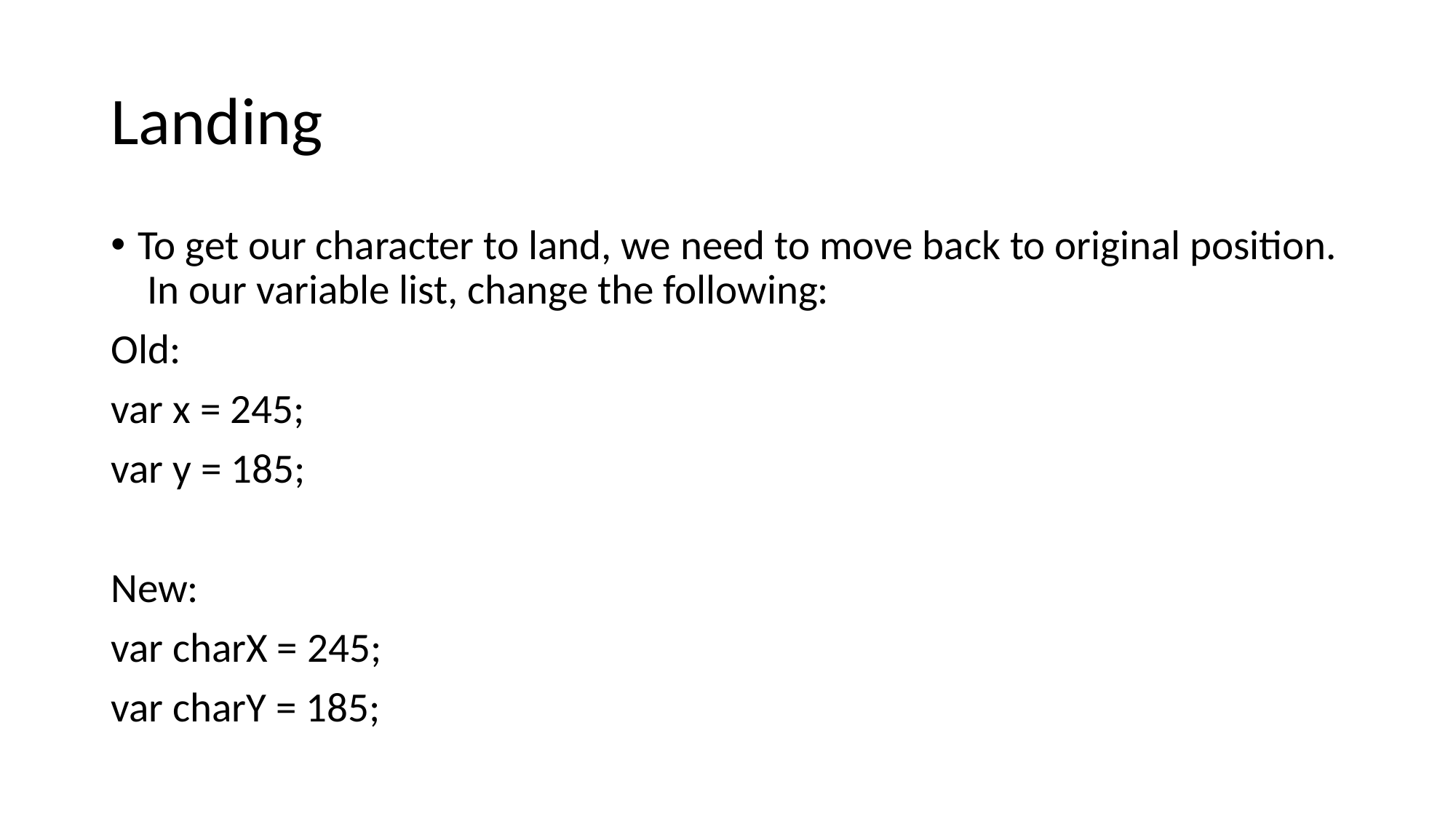

# Landing
To get our character to land, we need to move back to original position.  In our variable list, change the following:
Old:
var x = 245;
var y = 185;

New:
var charX = 245;
var charY = 185;